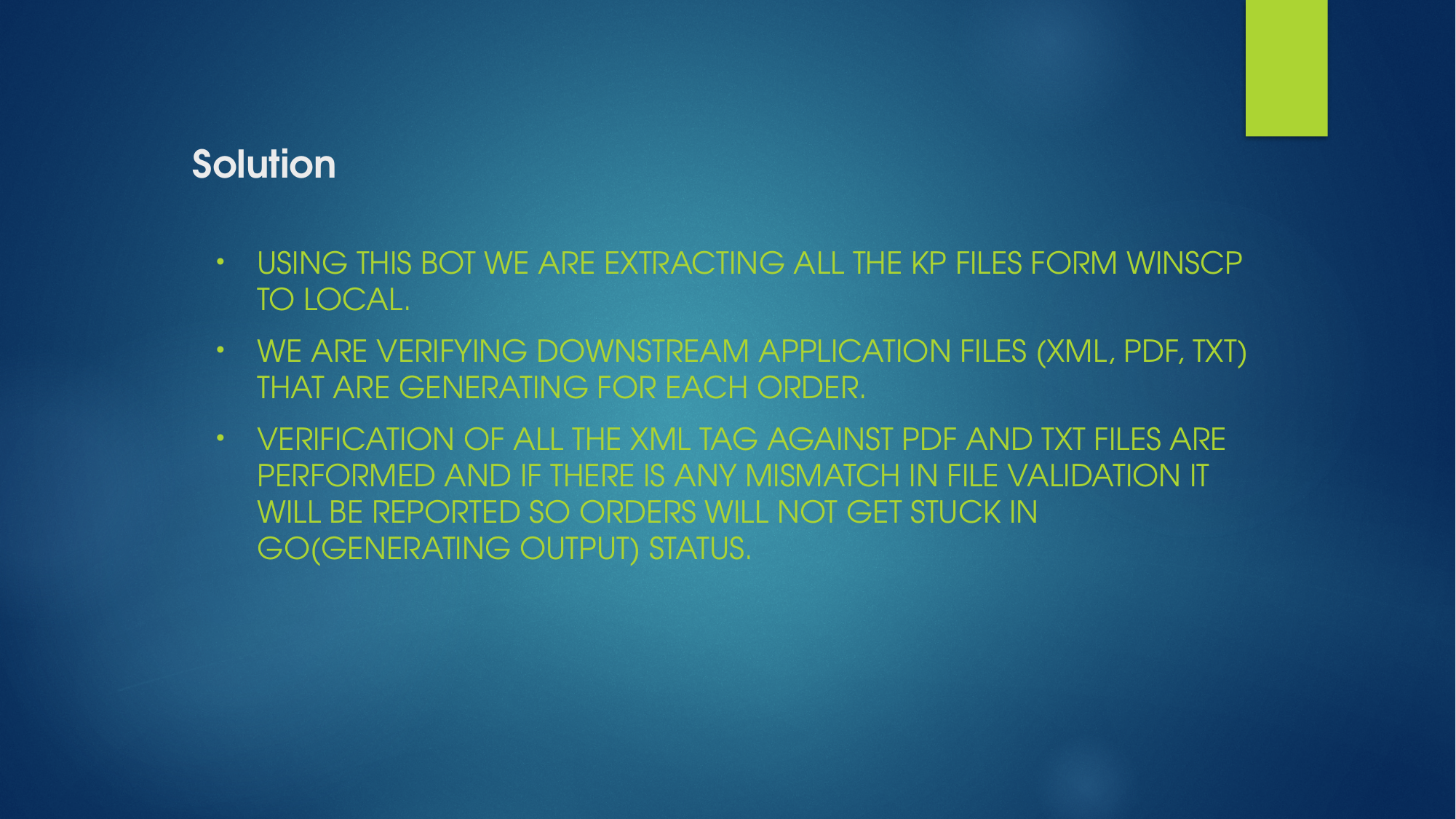

# Solution
Using this BOT we are extracting all the KP files form WinSCP to Local.
We are verifying downstream application files (XML, PDF, TXT) that are generating for each order.
Verification of all the XML tag against PDF and TXT files are performed and if there is any mismatch in file validation it will be reported so orders will not get stuck in GO(Generating output) Status.